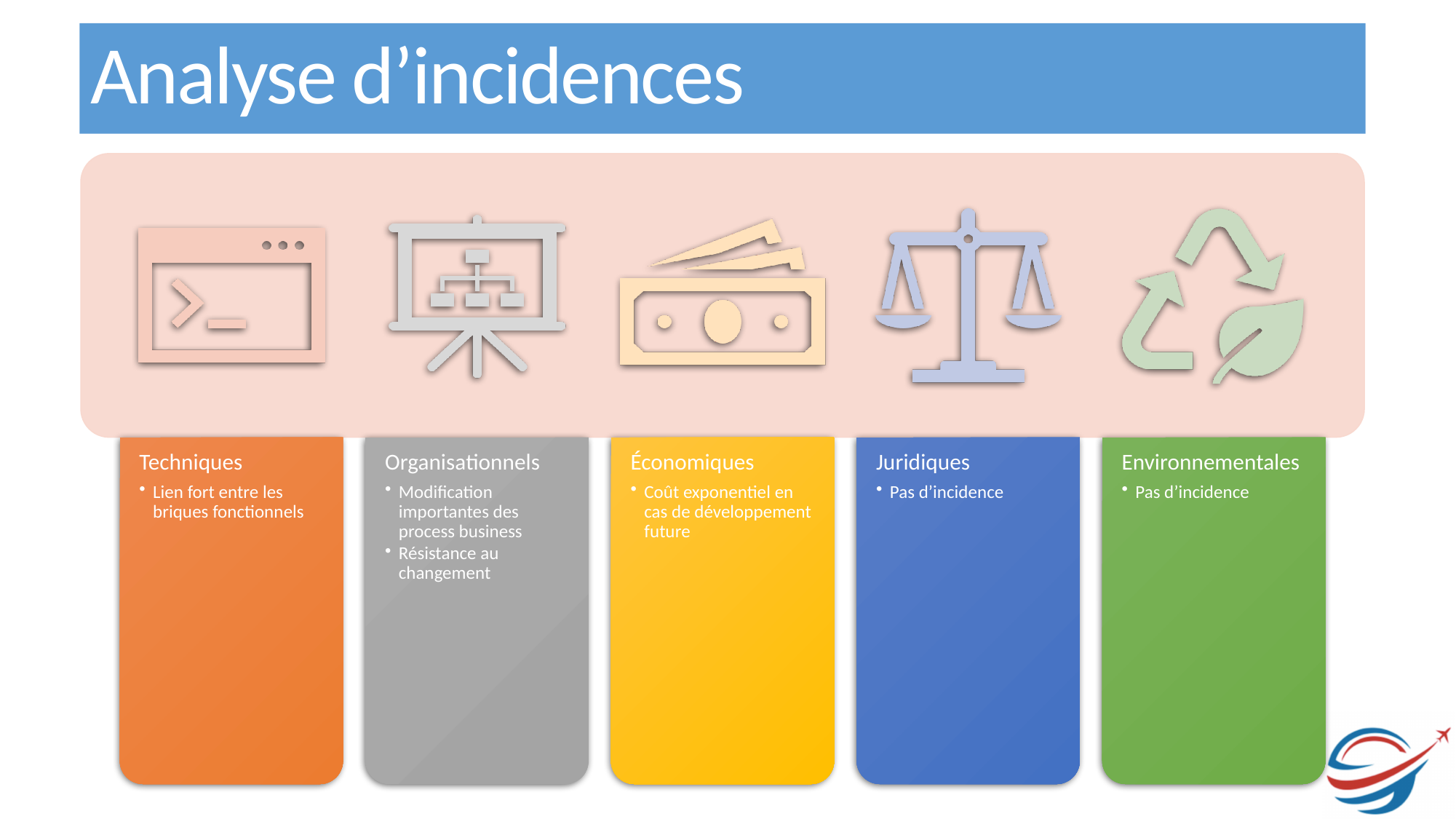

# Analyse d’incidences
Techniques
Lien fort entre les briques fonctionnels
Organisationnels
Modification importantes des process business
Résistance au changement
Économiques
Coût exponentiel en cas de développement future
Juridiques
Pas d’incidence
Environnementales
Pas d’incidence